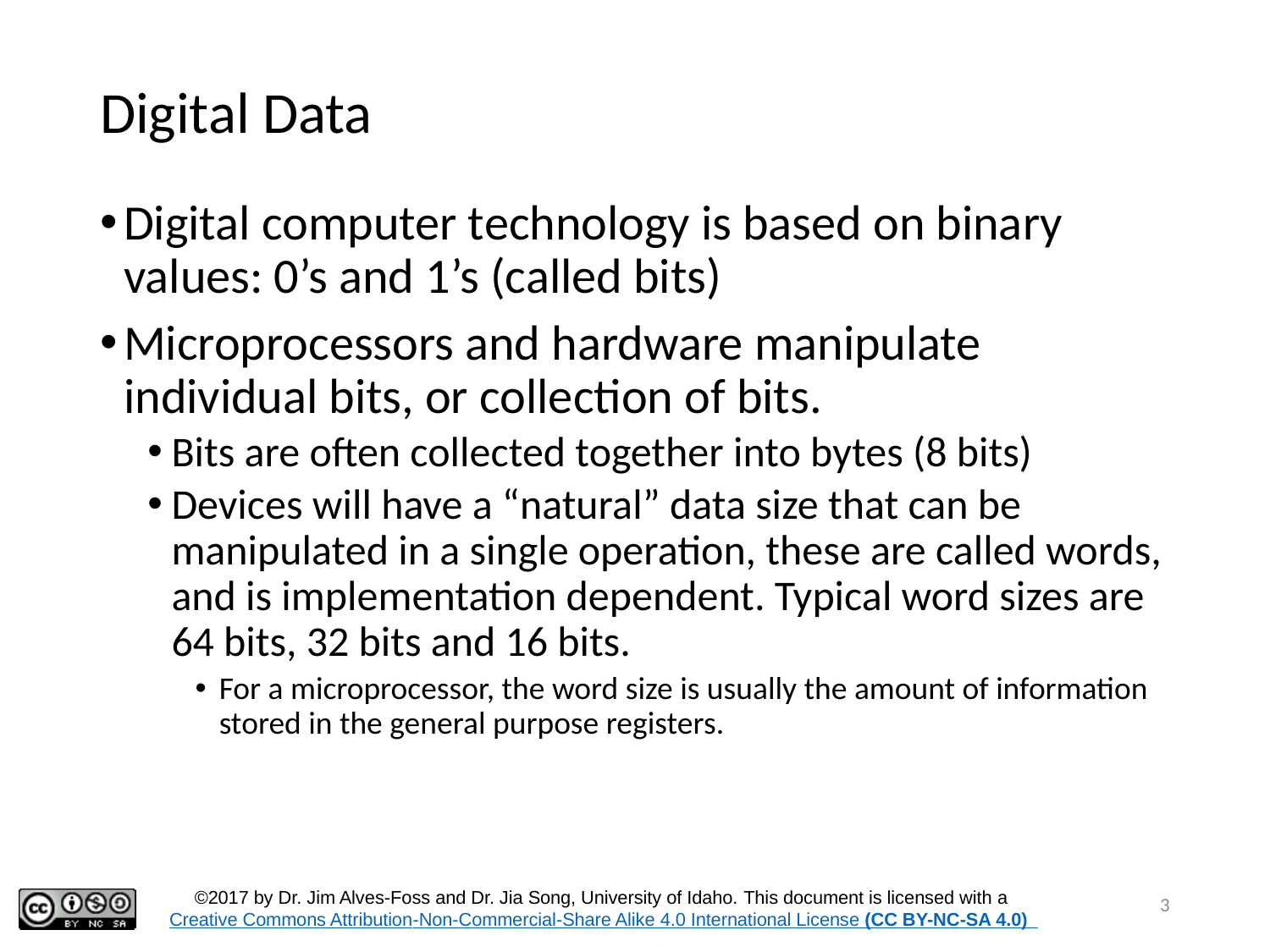

# Digital Data
Digital computer technology is based on binary values: 0’s and 1’s (called bits)
Microprocessors and hardware manipulate individual bits, or collection of bits.
Bits are often collected together into bytes (8 bits)
Devices will have a “natural” data size that can be manipulated in a single operation, these are called words, and is implementation dependent. Typical word sizes are 64 bits, 32 bits and 16 bits.
For a microprocessor, the word size is usually the amount of information stored in the general purpose registers.
3